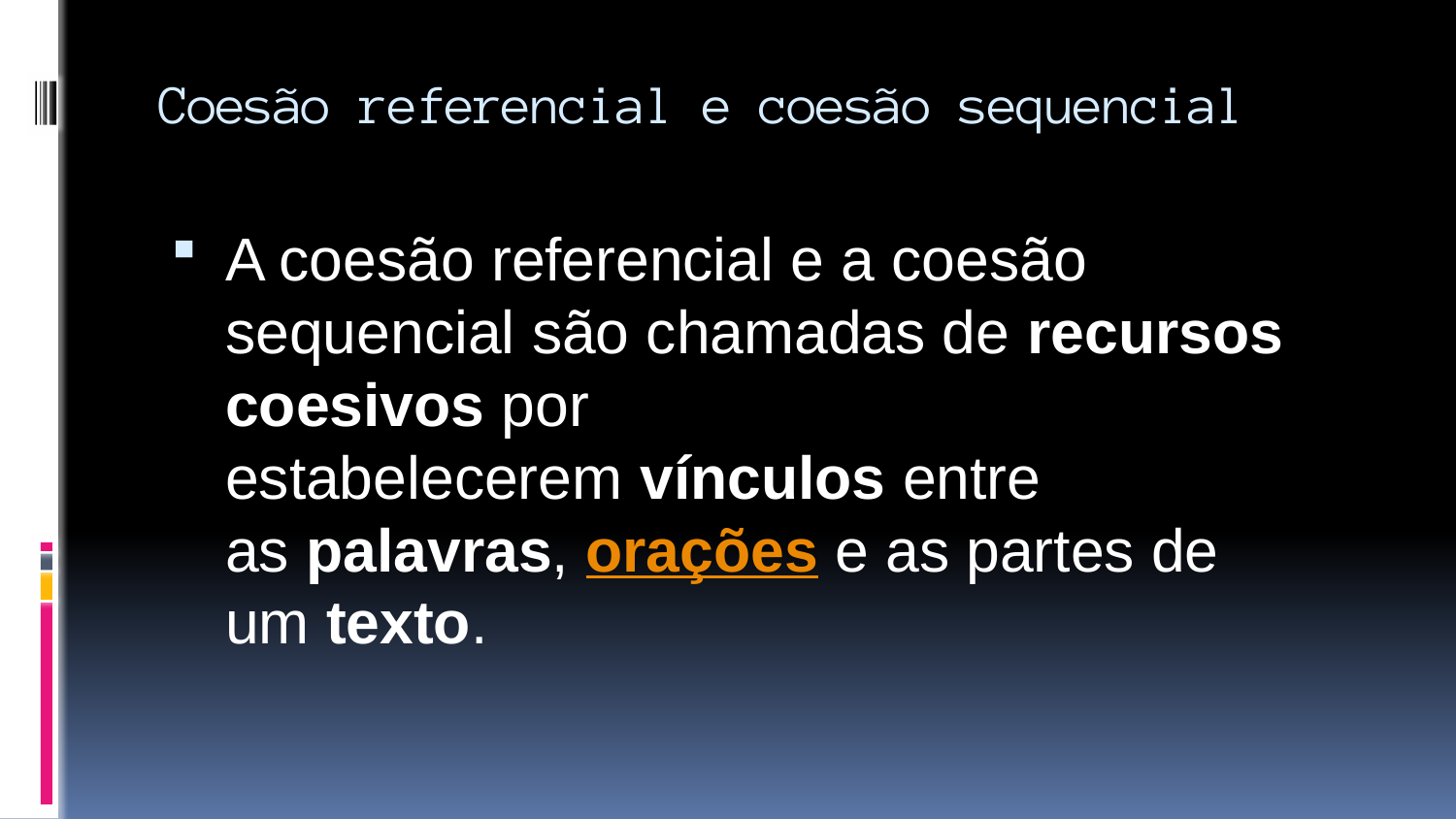

# Coesão referencial e coesão sequencial
A coesão referencial e a coesão sequencial são chamadas de recursos coesivos por estabelecerem vínculos entre as palavras, orações e as partes de um texto.